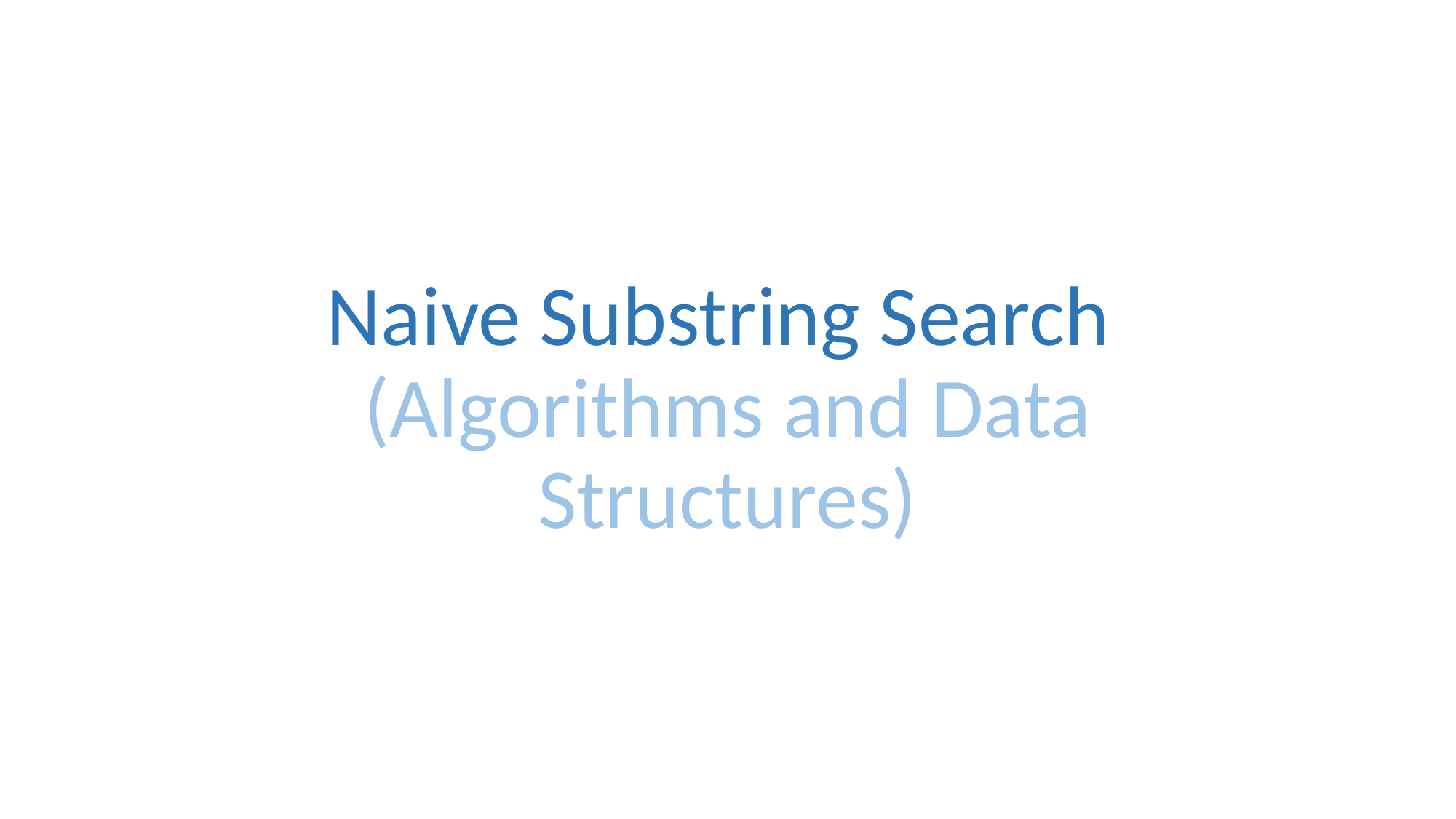

# Naive Substring Search (Algorithms and Data Structures)